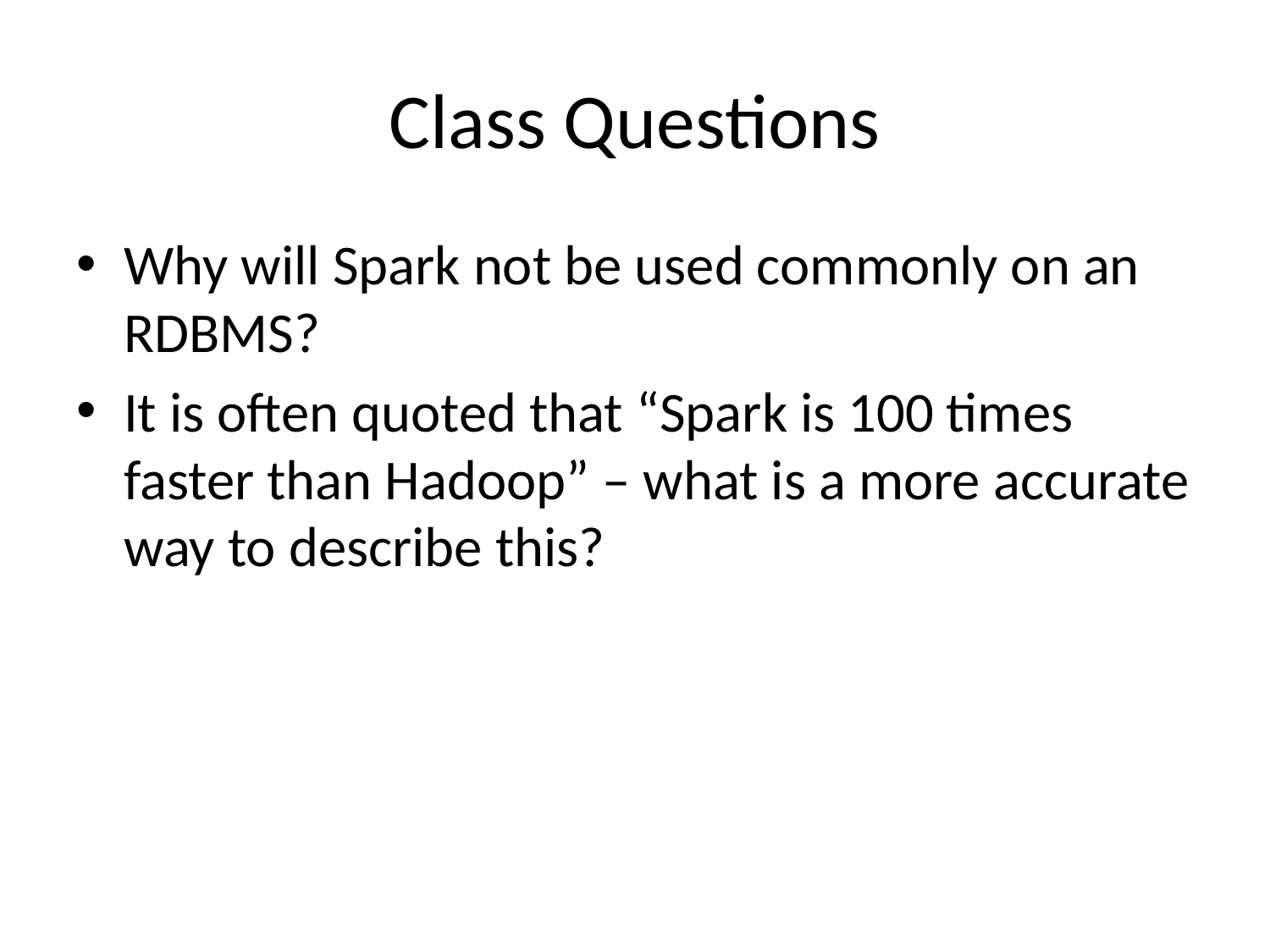

# Class Questions
Why will Spark not be used commonly on an RDBMS?
It is often quoted that “Spark is 100 times faster than Hadoop” – what is a more accurate way to describe this?